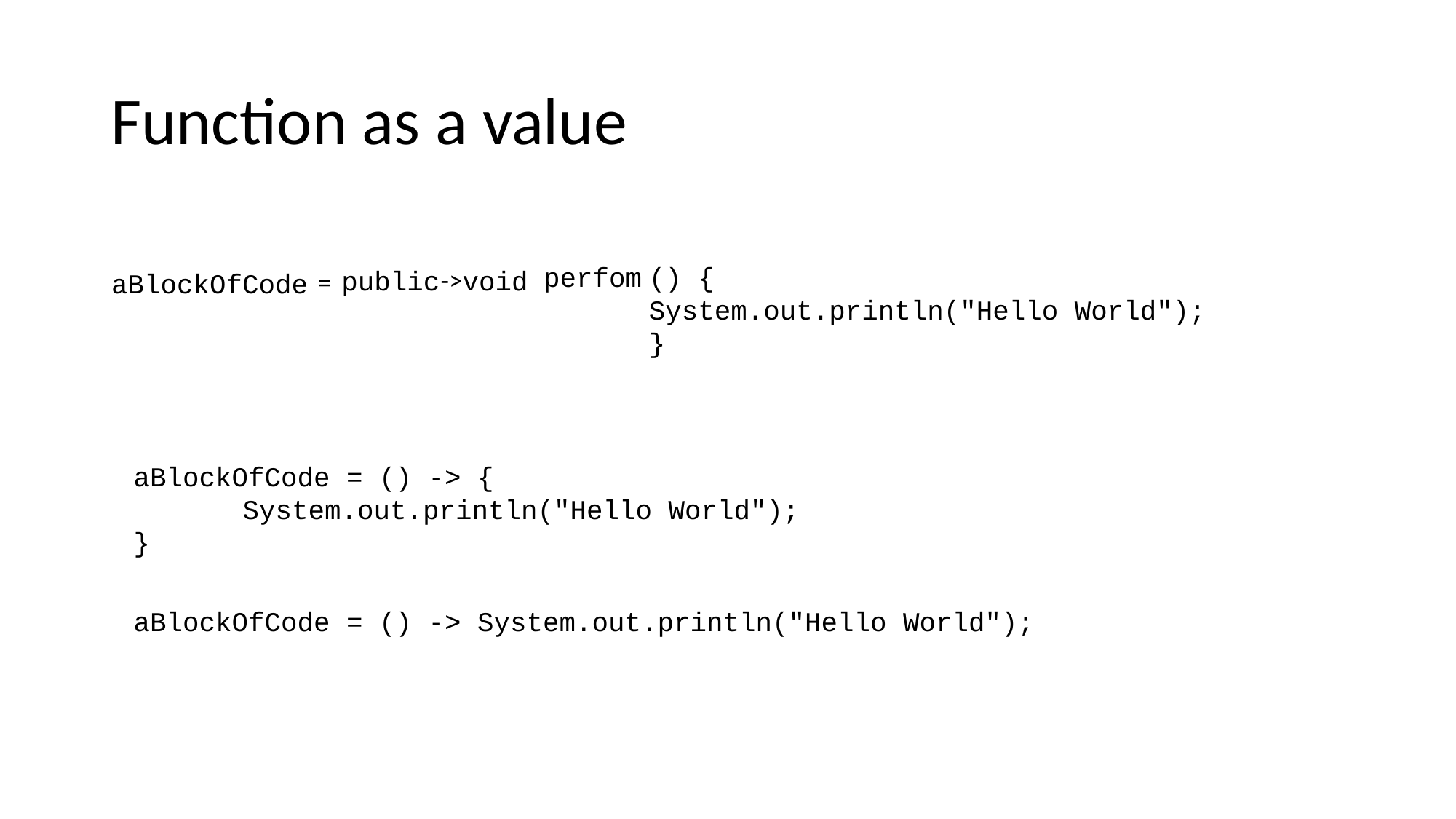

# Function as a value
perfom
() {
System.out.println("Hello World");
}
->
public
void
=
aBlockOfCode
aBlockOfCode = () -> {
	System.out.println("Hello World");
}
aBlockOfCode = () -> System.out.println("Hello World");